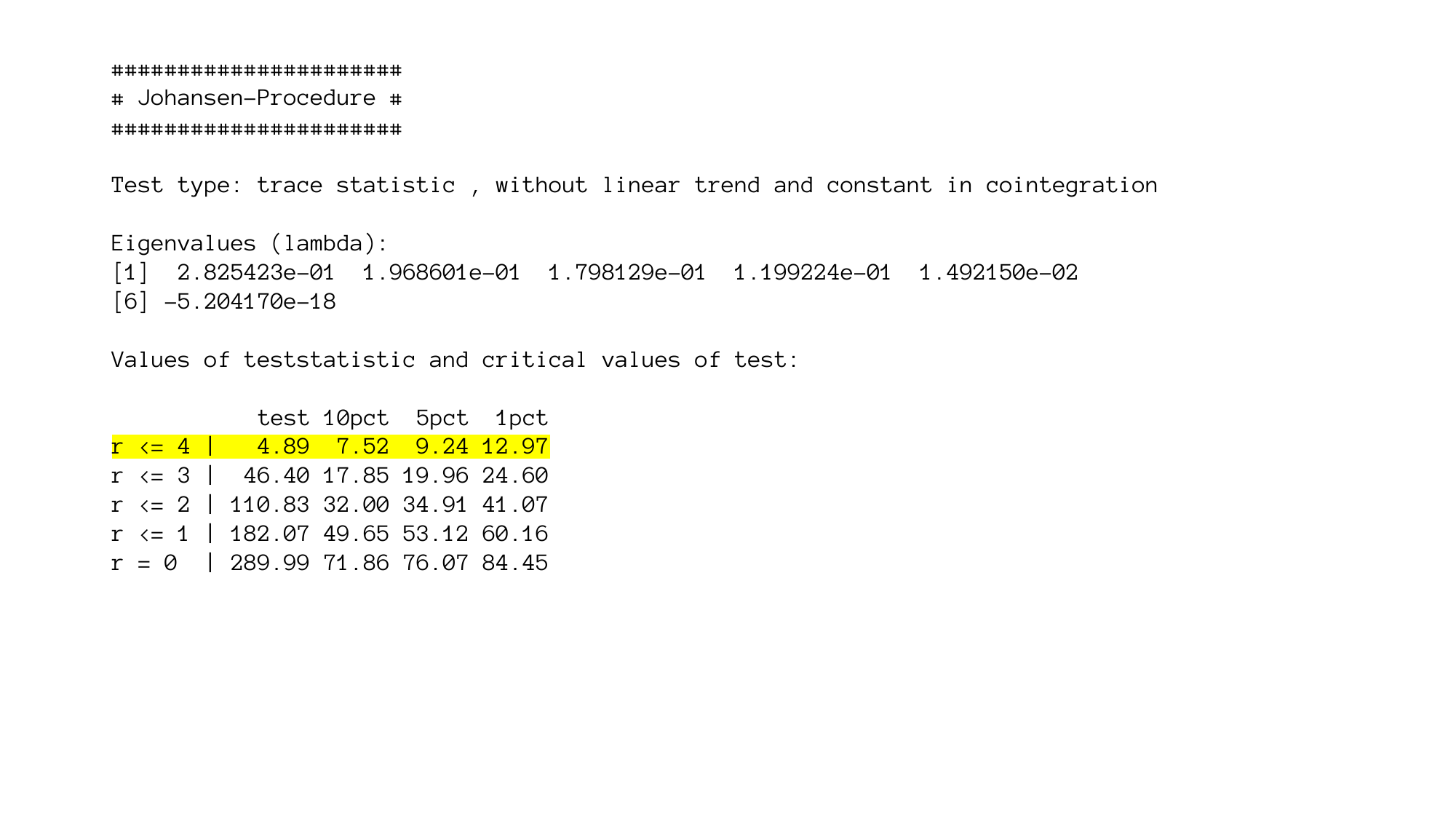

######################
# Johansen-Procedure #
######################

Test type: trace statistic , without linear trend and constant in cointegration

Eigenvalues (lambda):
[1]  2.825423e-01  1.968601e-01  1.798129e-01  1.199224e-01  1.492150e-02
[6] -5.204170e-18

Values of teststatistic and critical values of test:

           test 10pct  5pct  1pct
r <= 4 |   4.89  7.52  9.24 12.97
r <= 3 |  46.40 17.85 19.96 24.60
r <= 2 | 110.83 32.00 34.91 41.07
r <= 1 | 182.07 49.65 53.12 60.16
r = 0  | 289.99 71.86 76.07 84.45